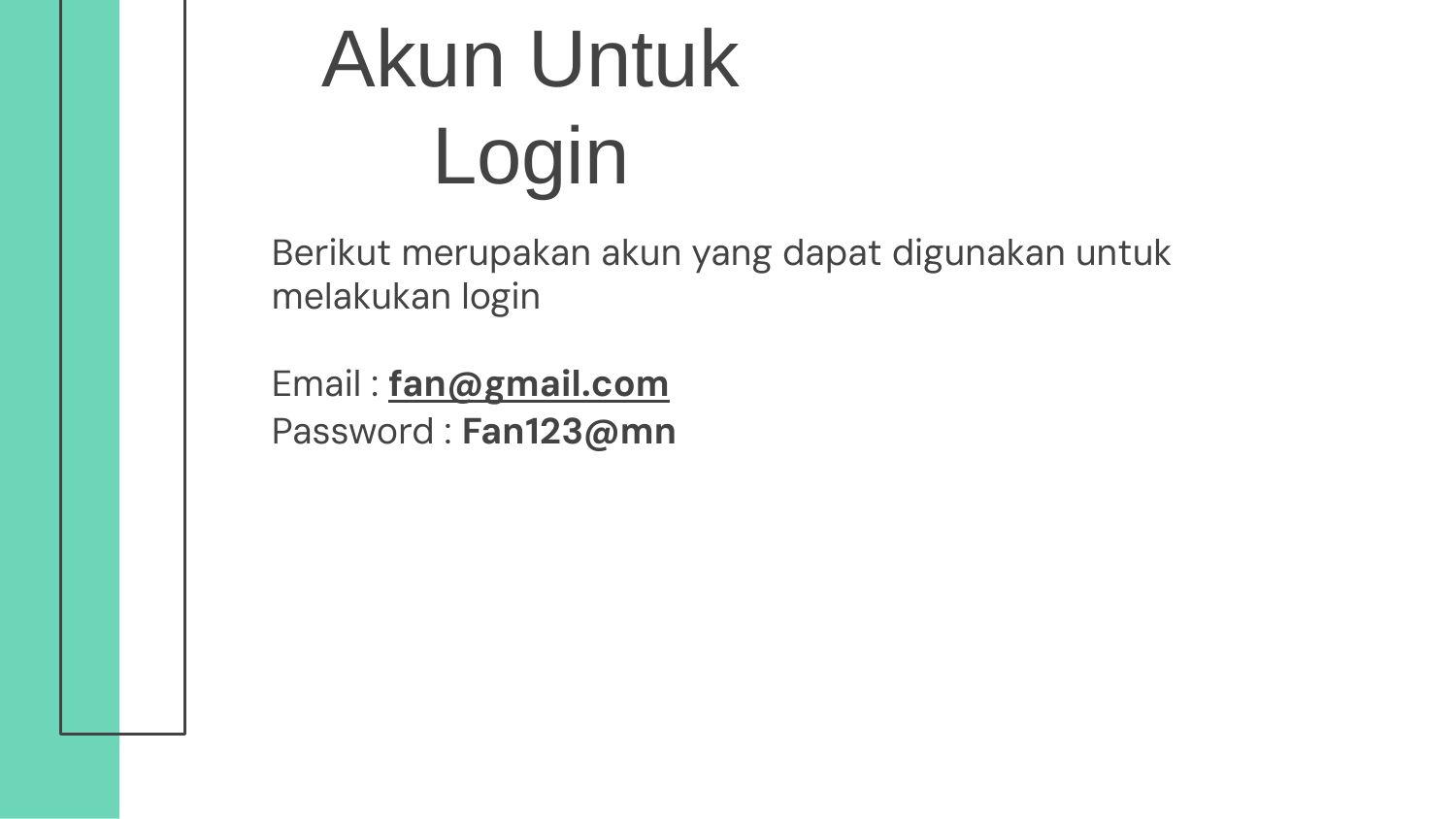

# Akun Untuk Login
Berikut merupakan akun yang dapat digunakan untuk melakukan login

Email : fan@gmail.com
Password : Fan123@mn